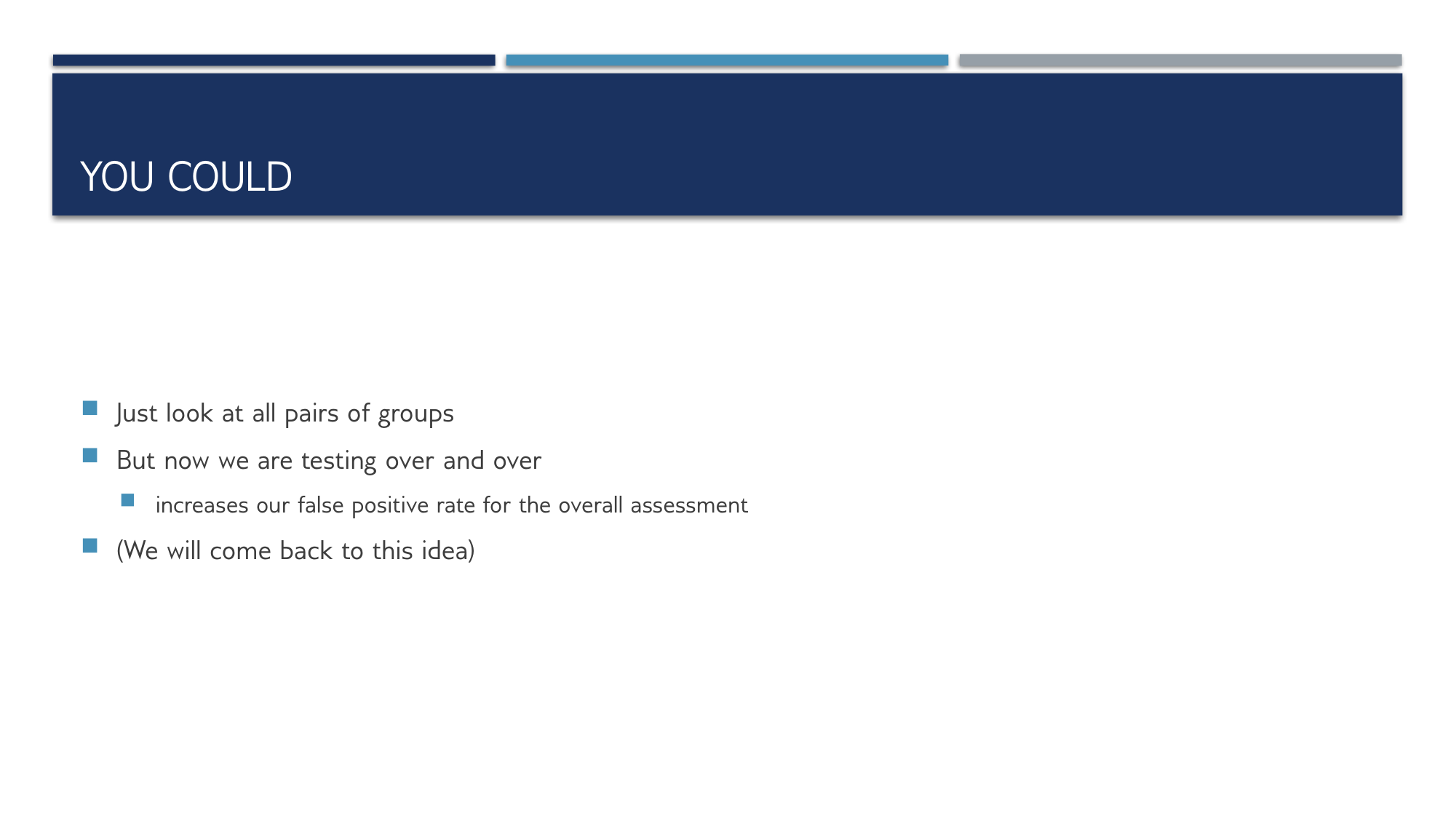

# You could
Just look at all pairs of groups
But now we are testing over and over
increases our false positive rate for the overall assessment
(We will come back to this idea)